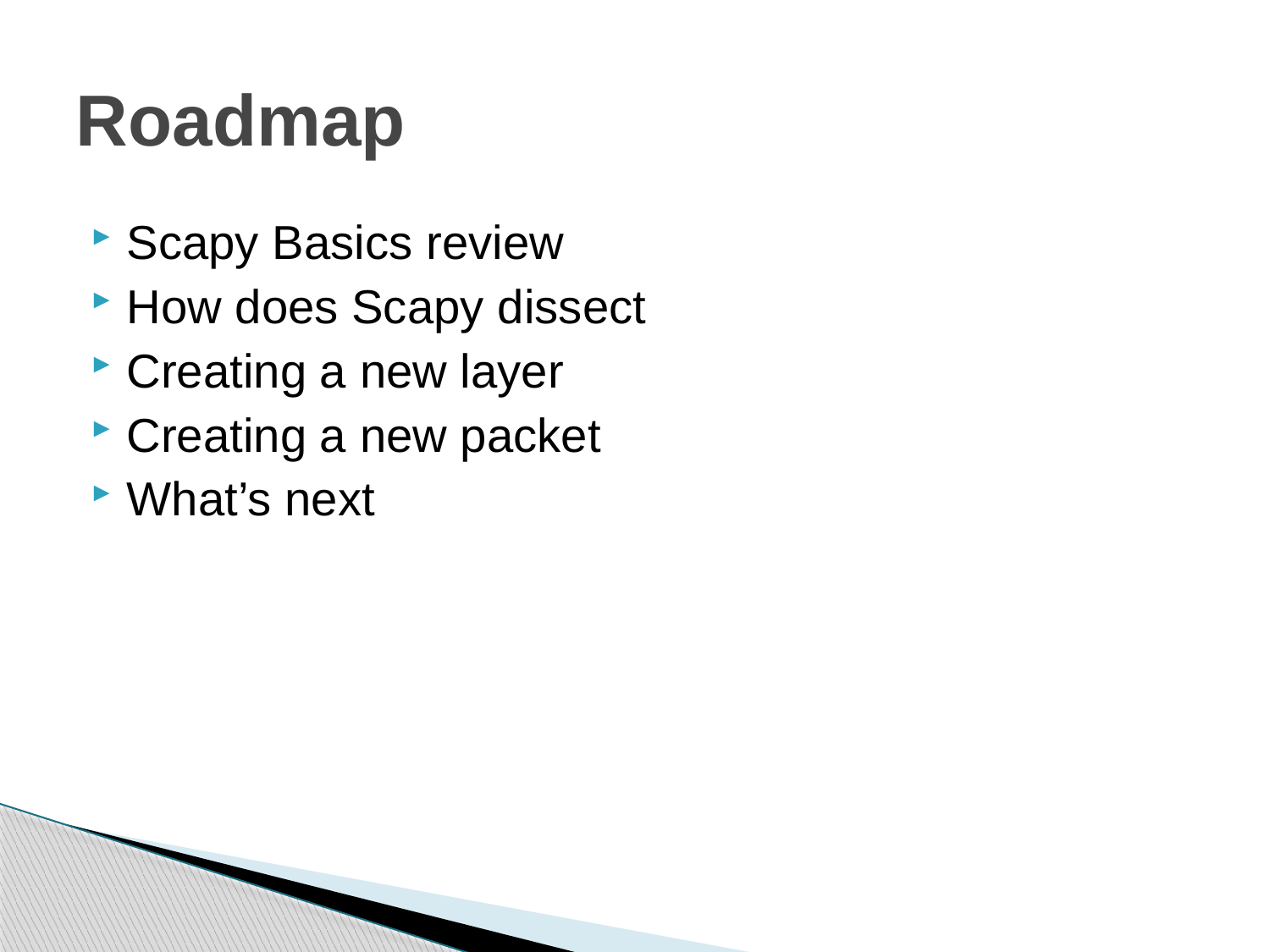

# Roadmap
Scapy Basics review
How does Scapy dissect
Creating a new layer
Creating a new packet
What’s next